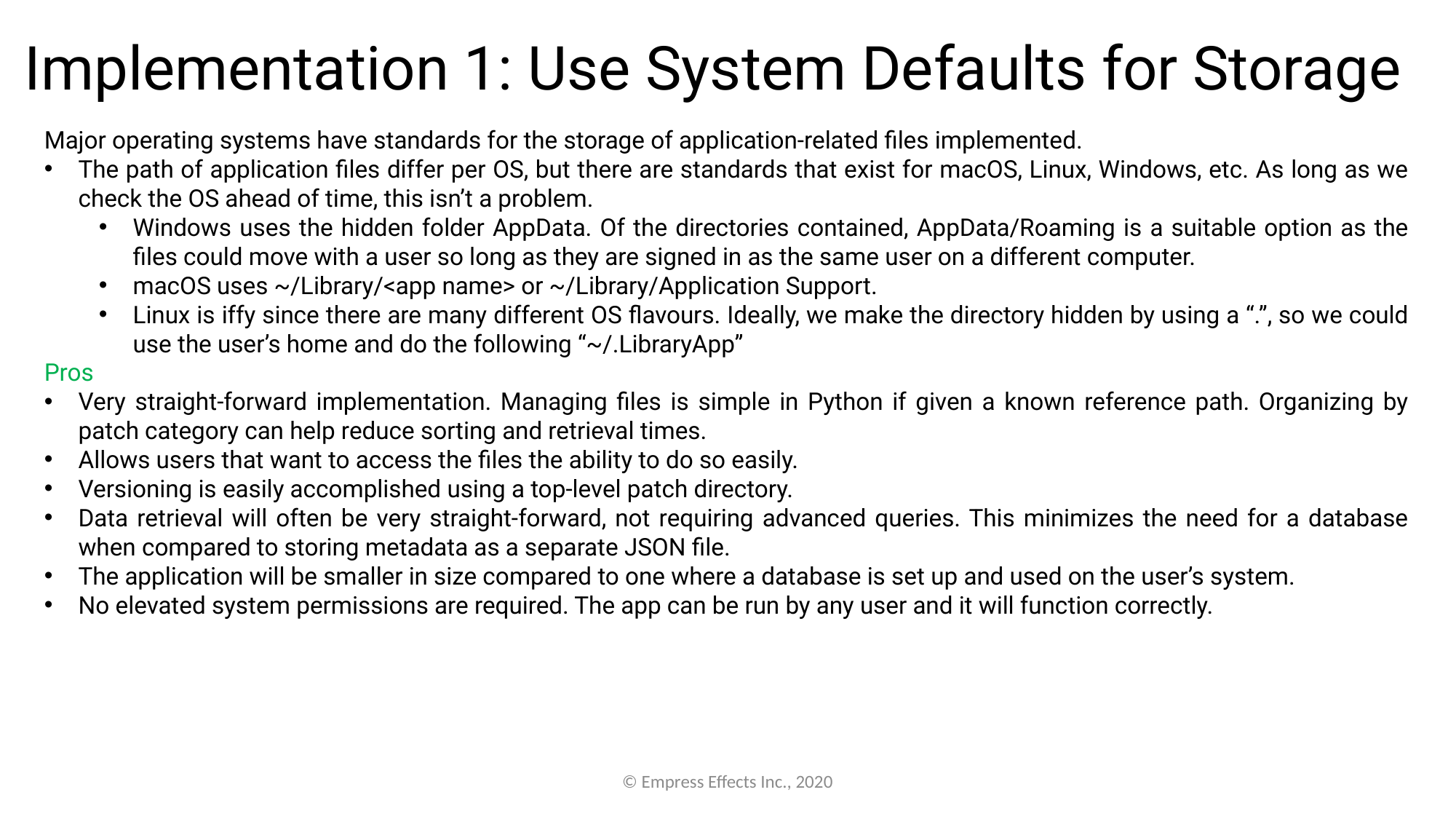

Implementation 1: Use System Defaults for Storage
Major operating systems have standards for the storage of application-related files implemented.
The path of application files differ per OS, but there are standards that exist for macOS, Linux, Windows, etc. As long as we check the OS ahead of time, this isn’t a problem.
Windows uses the hidden folder AppData. Of the directories contained, AppData/Roaming is a suitable option as the files could move with a user so long as they are signed in as the same user on a different computer.
macOS uses ~/Library/<app name> or ~/Library/Application Support.
Linux is iffy since there are many different OS flavours. Ideally, we make the directory hidden by using a “.”, so we could use the user’s home and do the following “~/.LibraryApp”
Pros
Very straight-forward implementation. Managing files is simple in Python if given a known reference path. Organizing by patch category can help reduce sorting and retrieval times.
Allows users that want to access the files the ability to do so easily.
Versioning is easily accomplished using a top-level patch directory.
Data retrieval will often be very straight-forward, not requiring advanced queries. This minimizes the need for a database when compared to storing metadata as a separate JSON file.
The application will be smaller in size compared to one where a database is set up and used on the user’s system.
No elevated system permissions are required. The app can be run by any user and it will function correctly.
© Empress Effects Inc., 2020